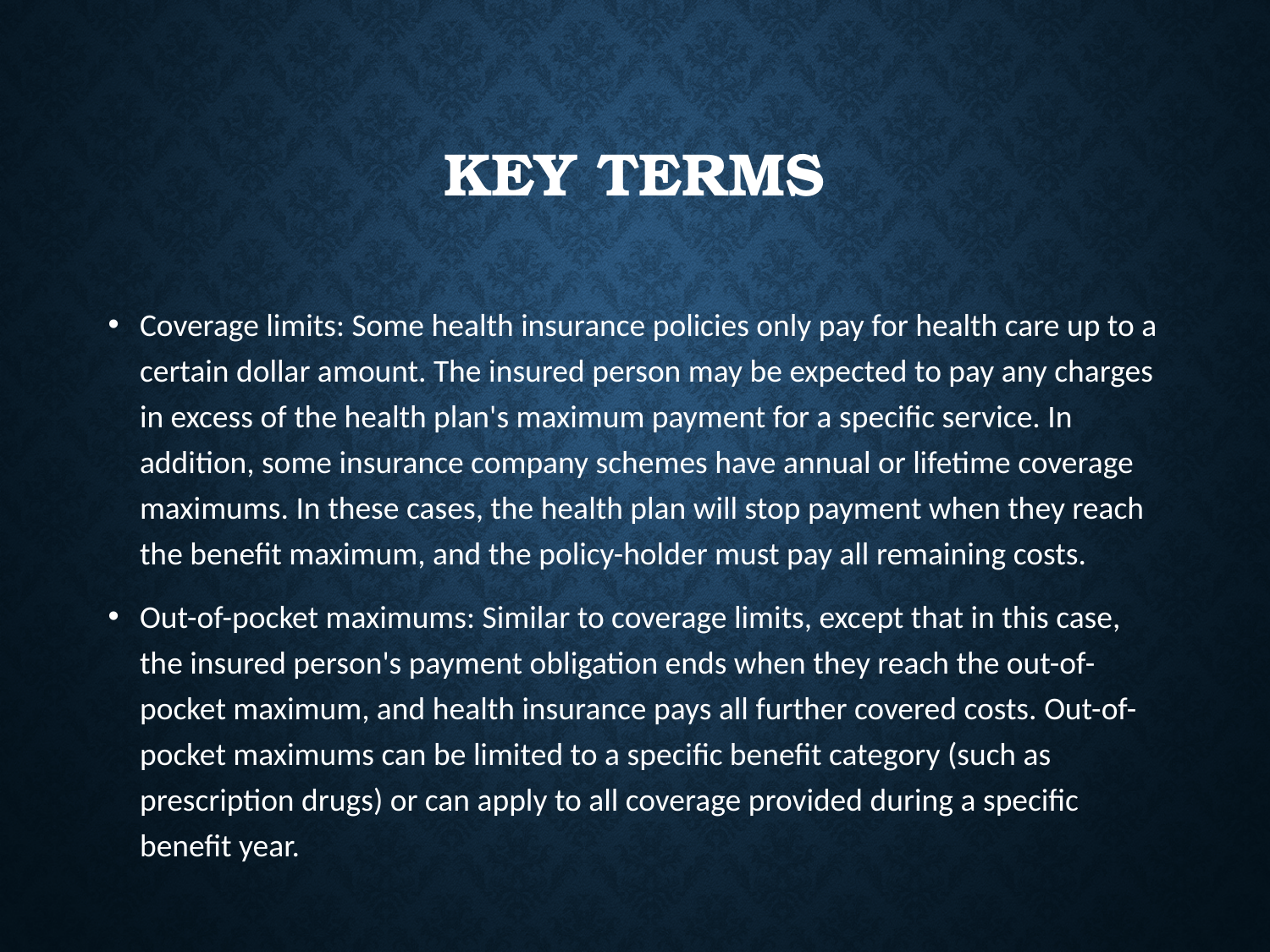

# Key terms
Coverage limits: Some health insurance policies only pay for health care up to a certain dollar amount. The insured person may be expected to pay any charges in excess of the health plan's maximum payment for a specific service. In addition, some insurance company schemes have annual or lifetime coverage maximums. In these cases, the health plan will stop payment when they reach the benefit maximum, and the policy-holder must pay all remaining costs.
Out-of-pocket maximums: Similar to coverage limits, except that in this case, the insured person's payment obligation ends when they reach the out-of-pocket maximum, and health insurance pays all further covered costs. Out-of-pocket maximums can be limited to a specific benefit category (such as prescription drugs) or can apply to all coverage provided during a specific benefit year.